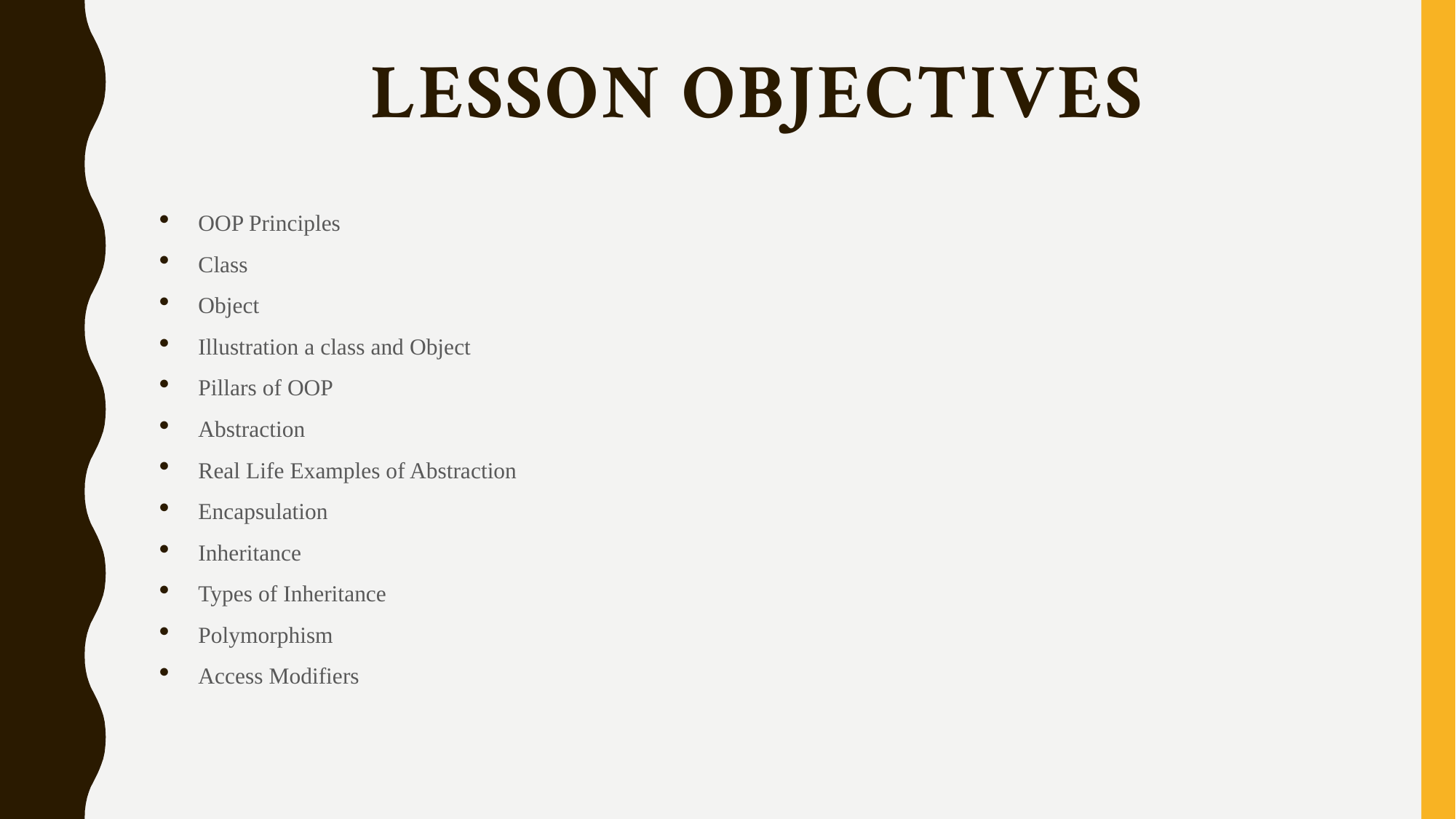

# Lesson objectives
OOP Principles
Class
Object
Illustration a class and Object
Pillars of OOP
Abstraction
Real Life Examples of Abstraction
Encapsulation
Inheritance
Types of Inheritance
Polymorphism
Access Modifiers